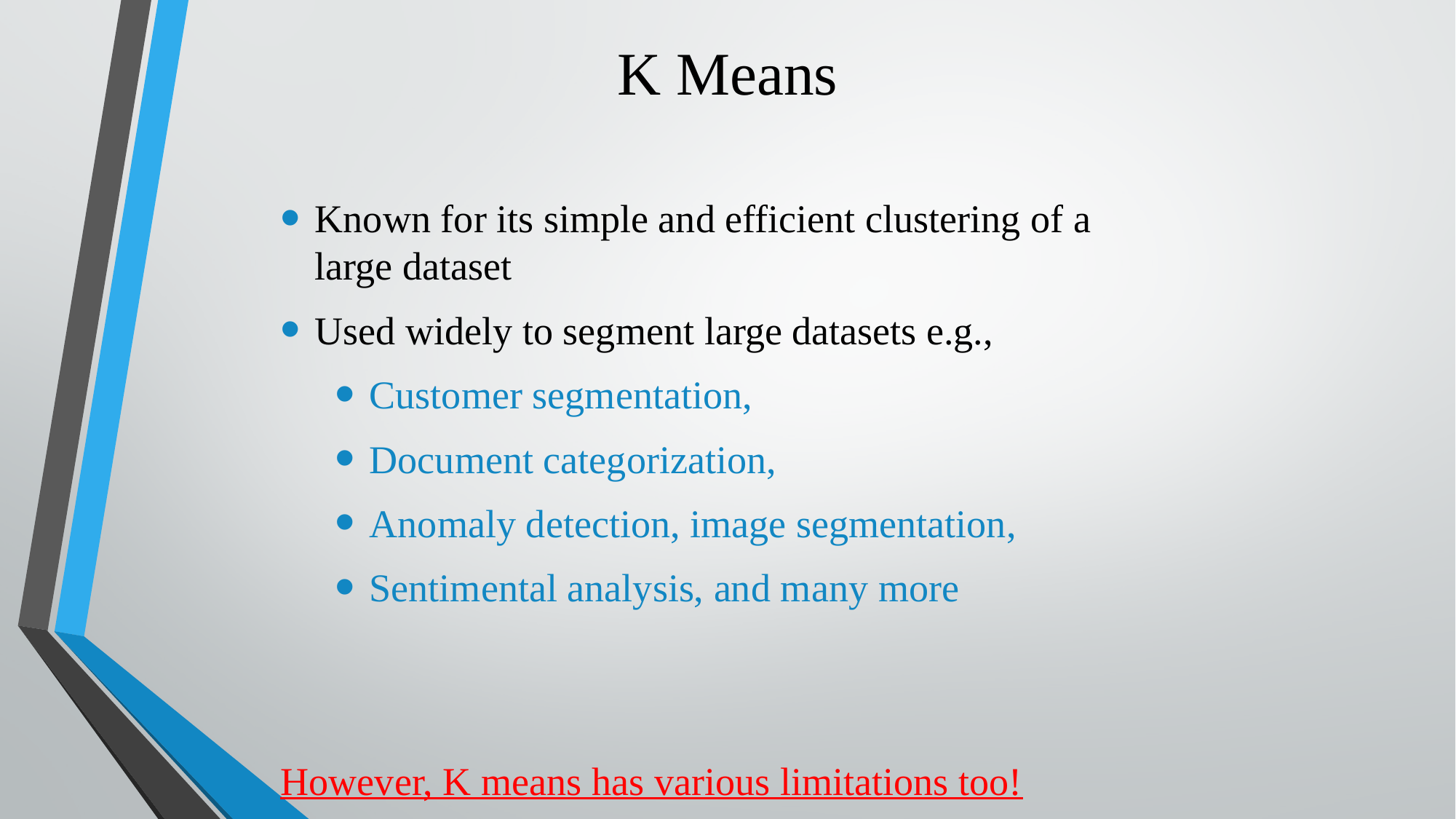

# K Means
Known for its simple and efficient clustering of a large dataset
Used widely to segment large datasets e.g.,
Customer segmentation,
Document categorization,
Anomaly detection, image segmentation,
Sentimental analysis, and many more

However, K means has various limitations too!